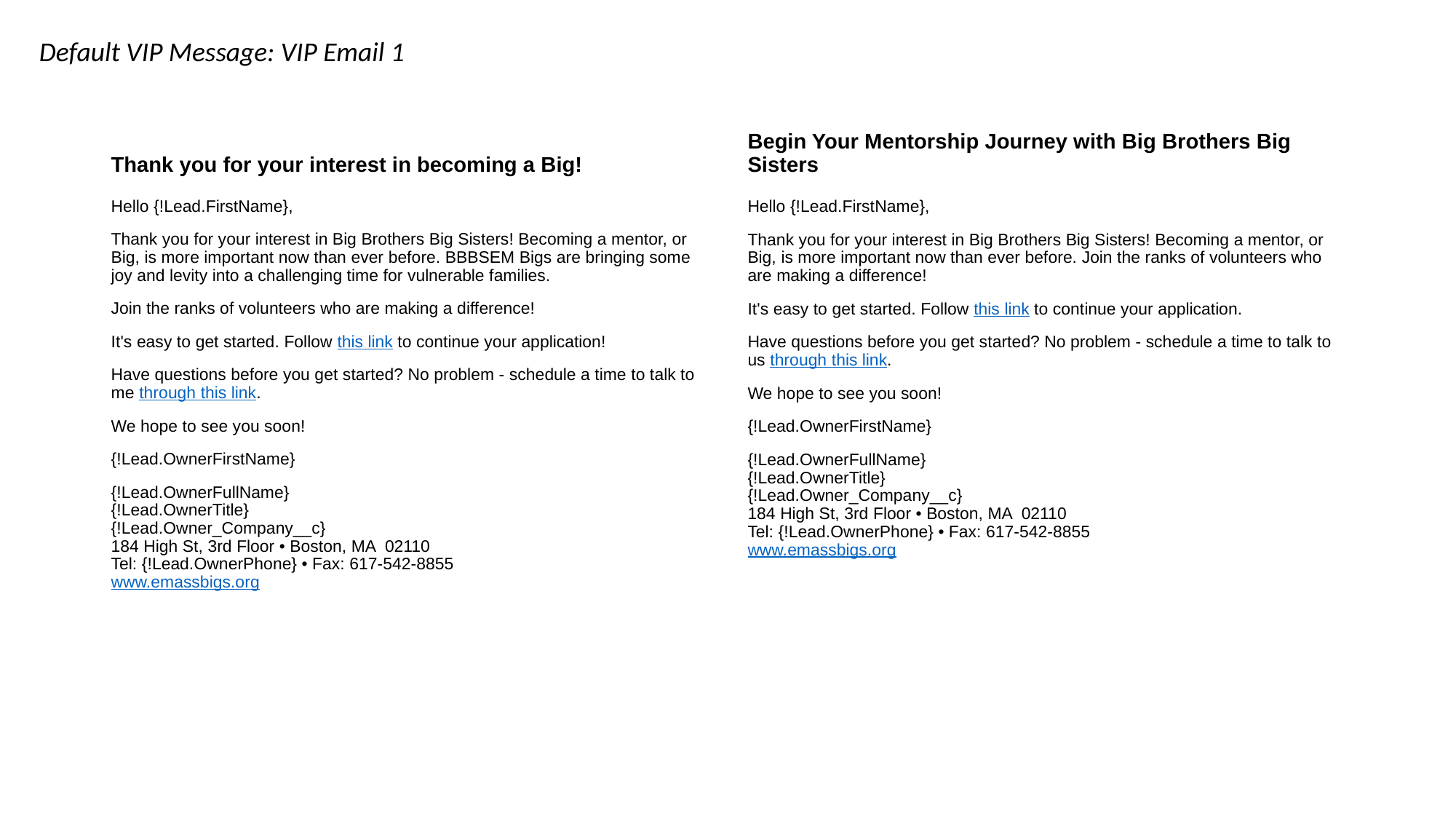

Default VIP Message: VIP Email 1
Thank you for your interest in becoming a Big!
Begin Your Mentorship Journey with Big Brothers Big Sisters
Hello {!Lead.FirstName},
Thank you for your interest in Big Brothers Big Sisters! Becoming a mentor, or Big, is more important now than ever before. BBBSEM Bigs are bringing some joy and levity into a challenging time for vulnerable families.
Join the ranks of volunteers who are making a difference!
It's easy to get started. Follow this link to continue your application!
Have questions before you get started? No problem - schedule a time to talk to me through this link.
We hope to see you soon!
{!Lead.OwnerFirstName}
{!Lead.OwnerFullName}
{!Lead.OwnerTitle}
{!Lead.Owner_Company__c}
184 High St, 3rd Floor • Boston, MA  02110
Tel: {!Lead.OwnerPhone} • Fax: 617-542-8855
www.emassbigs.org
Hello {!Lead.FirstName},
Thank you for your interest in Big Brothers Big Sisters! Becoming a mentor, or Big, is more important now than ever before. Join the ranks of volunteers who are making a difference!
It's easy to get started. Follow this link to continue your application.
Have questions before you get started? No problem - schedule a time to talk to us through this link.
We hope to see you soon!
{!Lead.OwnerFirstName}
{!Lead.OwnerFullName}
{!Lead.OwnerTitle}
{!Lead.Owner_Company__c}
184 High St, 3rd Floor • Boston, MA  02110
Tel: {!Lead.OwnerPhone} • Fax: 617-542-8855
www.emassbigs.org